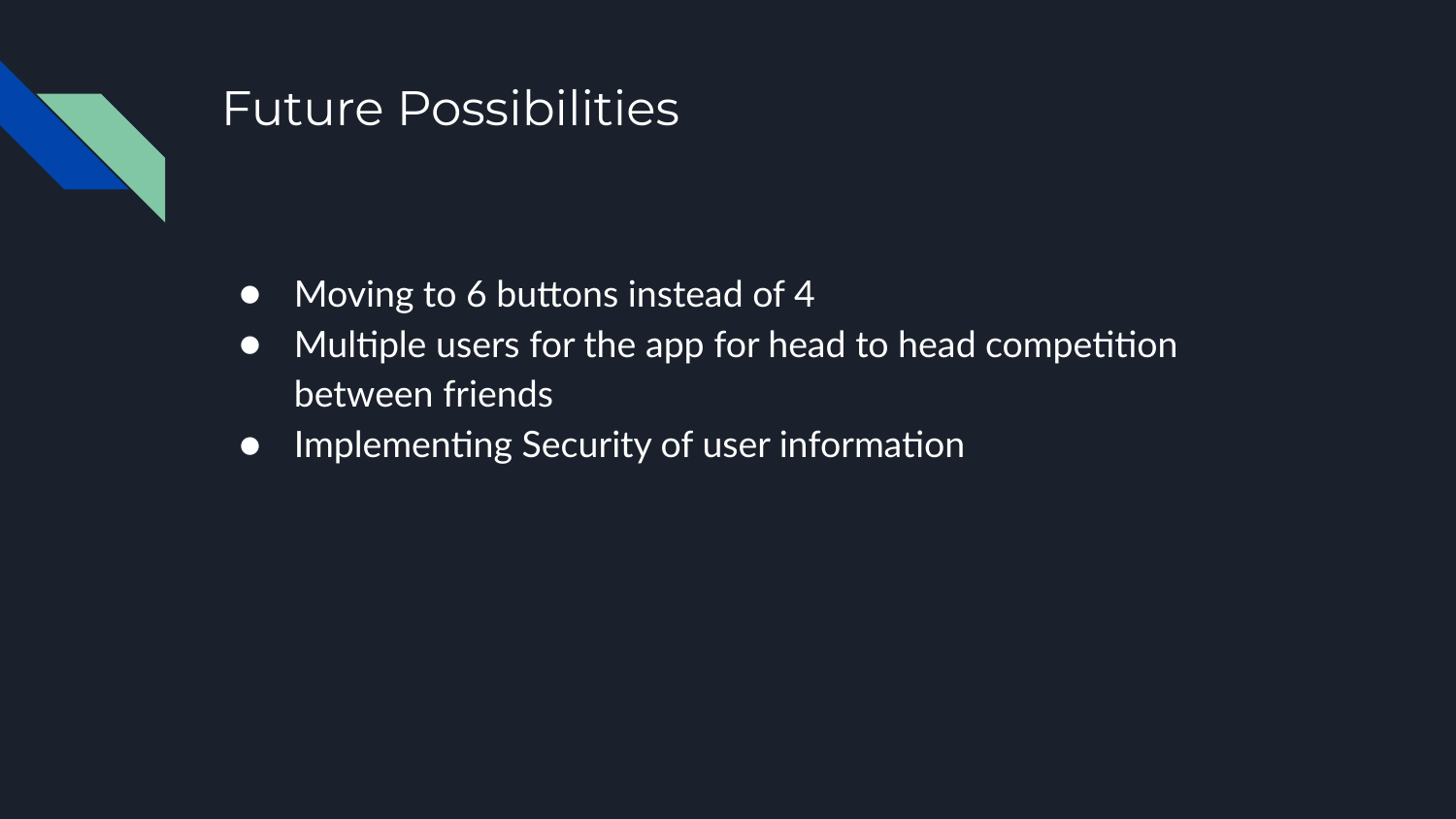

# Future Possibilities
Moving to 6 buttons instead of 4
Multiple users for the app for head to head competition between friends
Implementing Security of user information